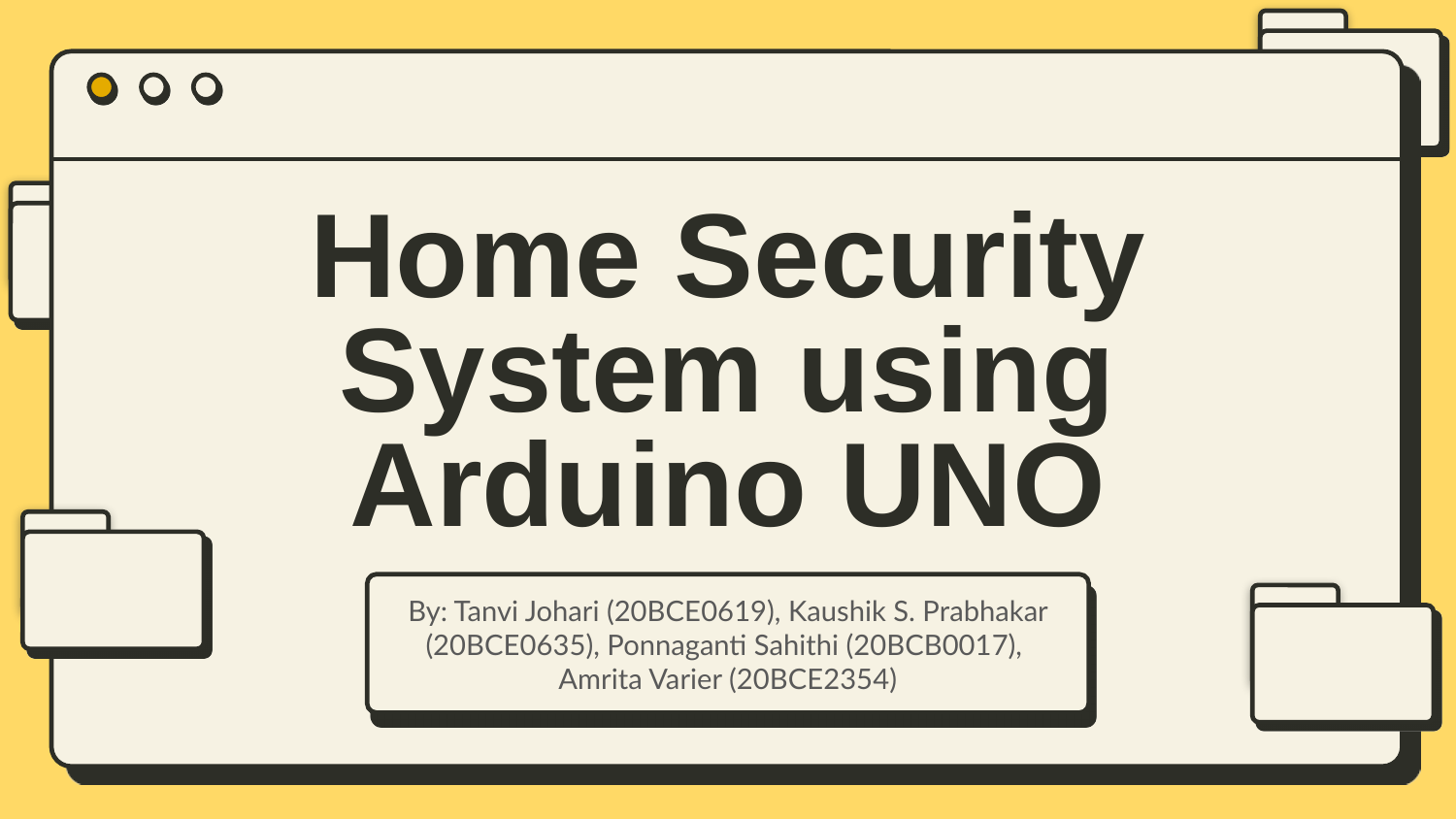

# Home Security System using Arduino UNO

By: Tanvi Johari (20BCE0619), Kaushik S. Prabhakar (20BCE0635), Ponnaganti Sahithi (20BCB0017),
Amrita Varier (20BCE2354)